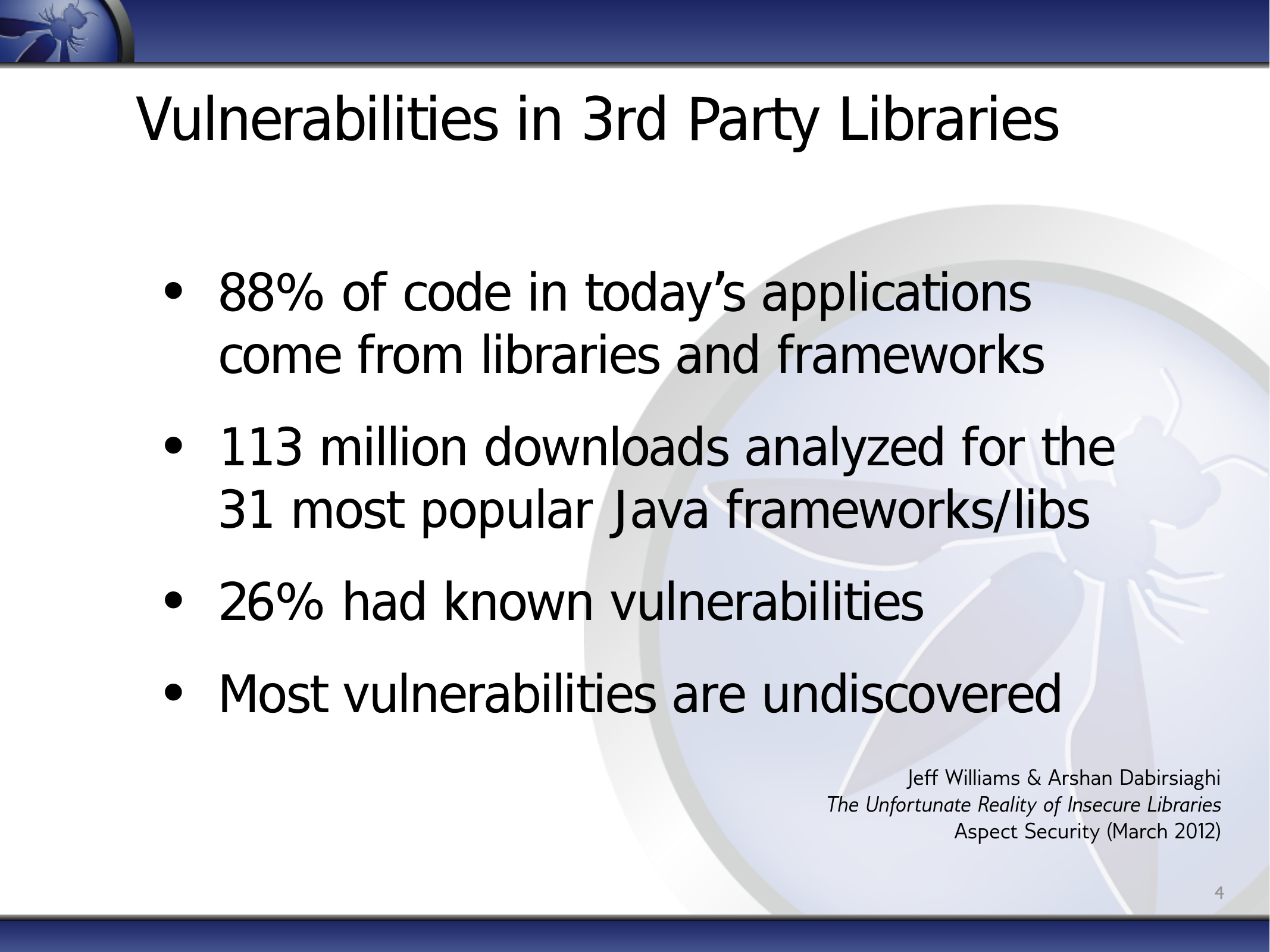

Vulnerabilities in 3rd Party Libraries
88% of code in today’s applications come from libraries and frameworks
113 million downloads analyzed for the 31 most popular Java frameworks/libs
26% had known vulnerabilities
Most vulnerabilities are undiscovered
Jeff Williams & Arshan Dabirsiaghi
The Unfortunate Reality of Insecure Libraries
Aspect Security (March 2012)
4